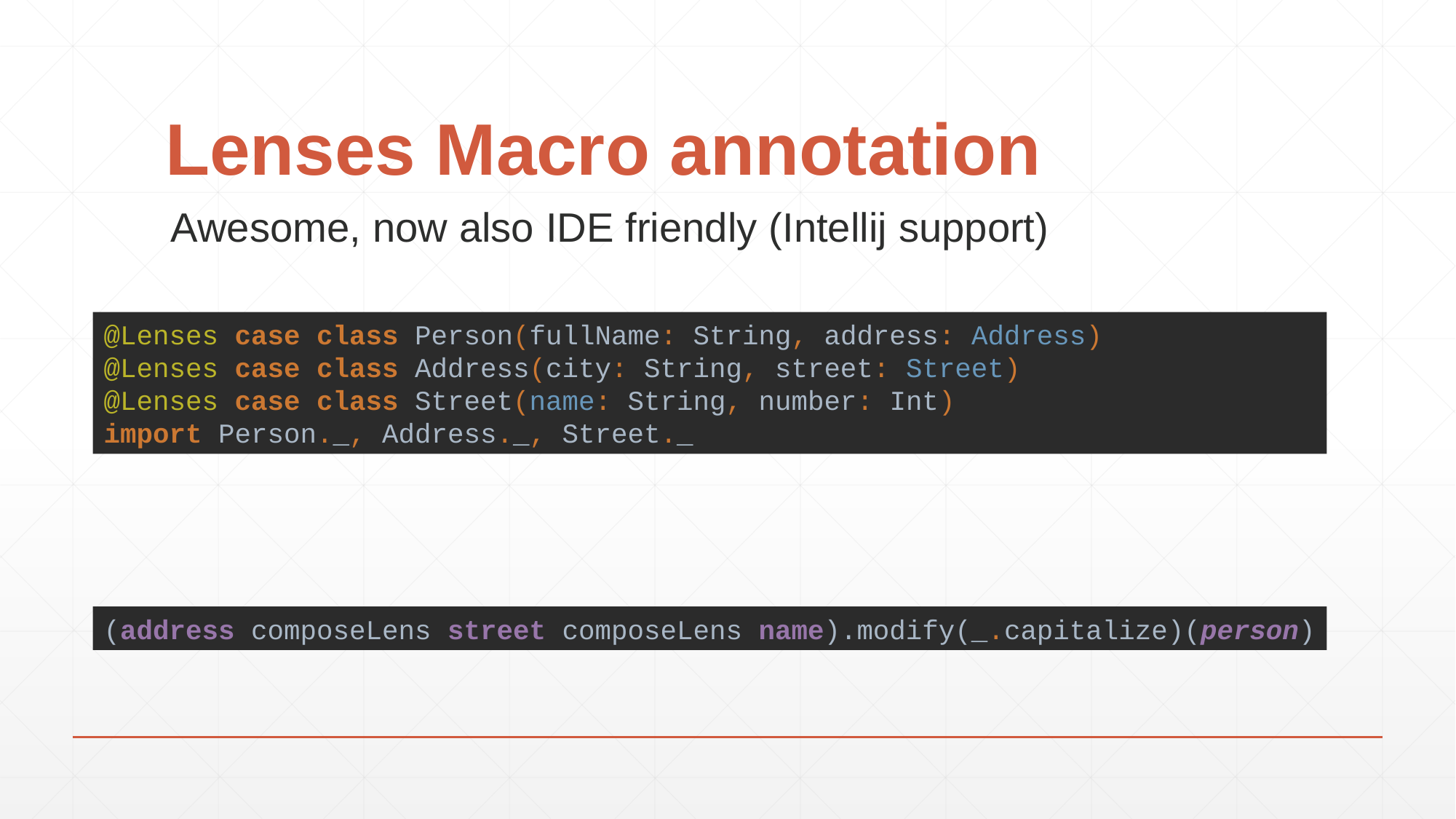

# Lenses Macro annotation
Awesome, now also IDE friendly (Intellij support)
@Lenses case class Person(fullName: String, address: Address)
@Lenses case class Address(city: String, street: Street)
@Lenses case class Street(name: String, number: Int)
import Person._, Address._, Street._
(address composeLens street composeLens name).modify(_.capitalize)(person)